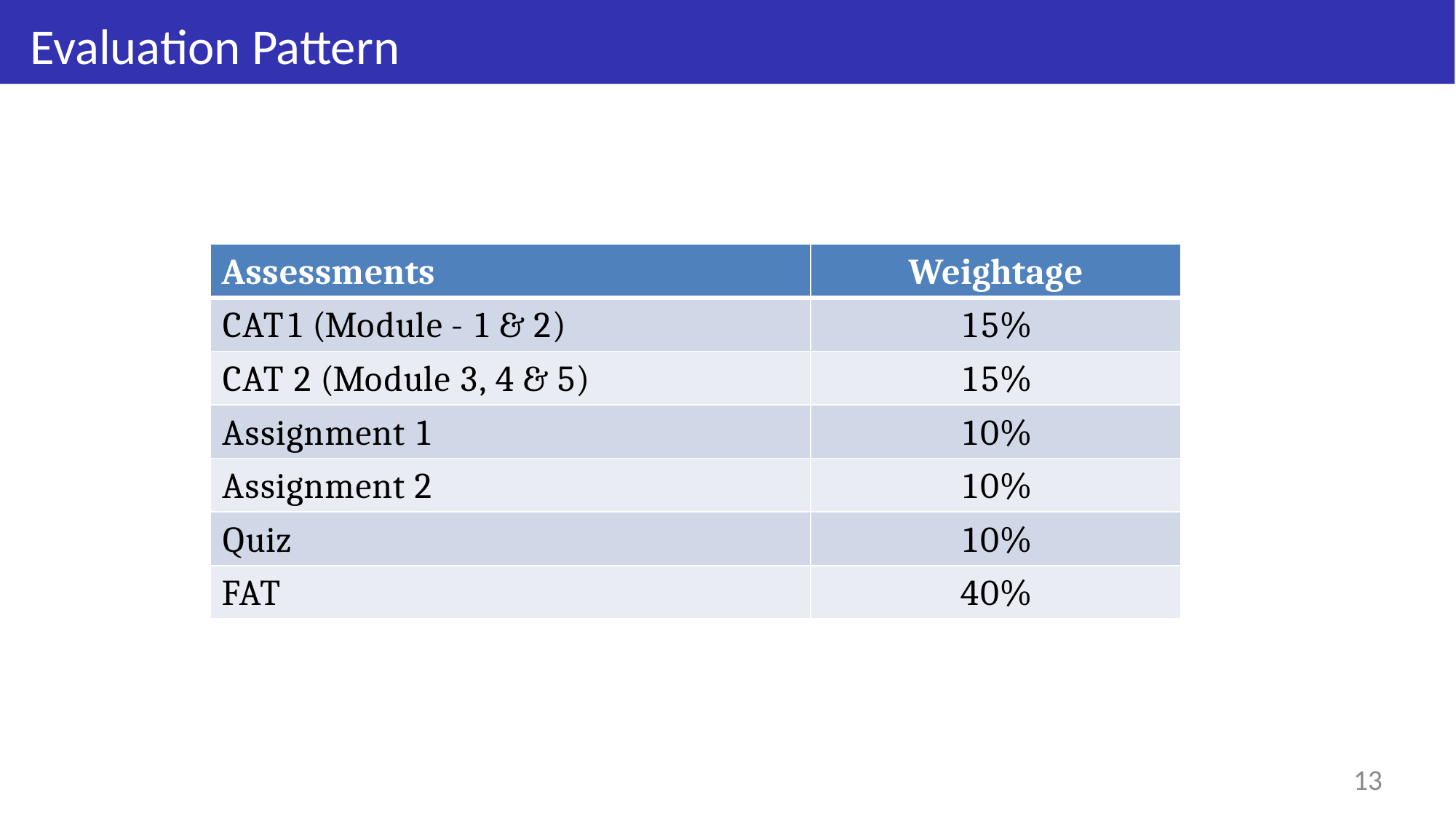

# Evaluation Pattern
| Assessments | Weightage |
| --- | --- |
| CAT1 (Module - 1 & 2) | 15% |
| CAT 2 (Module 3, 4 & 5) | 15% |
| Assignment 1 | 10% |
| Assignment 2 | 10% |
| Quiz | 10% |
| FAT | 40% |
13